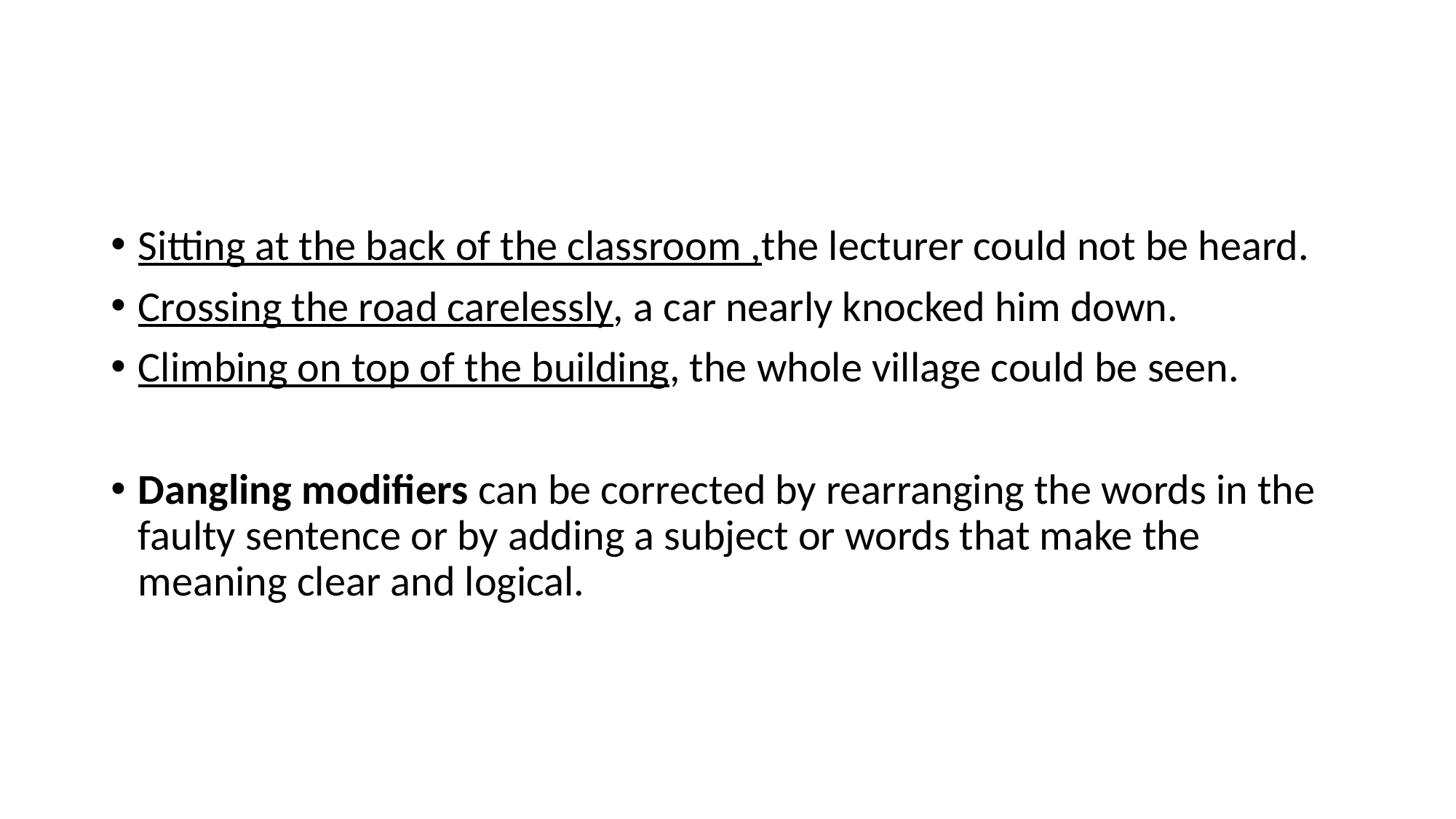

#
Sitting at the back of the classroom ,the lecturer could not be heard.
Crossing the road carelessly, a car nearly knocked him down.
Climbing on top of the building, the whole village could be seen.

Dangling modifiers can be corrected by rearranging the words in the faulty sentence or by adding a subject or words that make the meaning clear and logical.